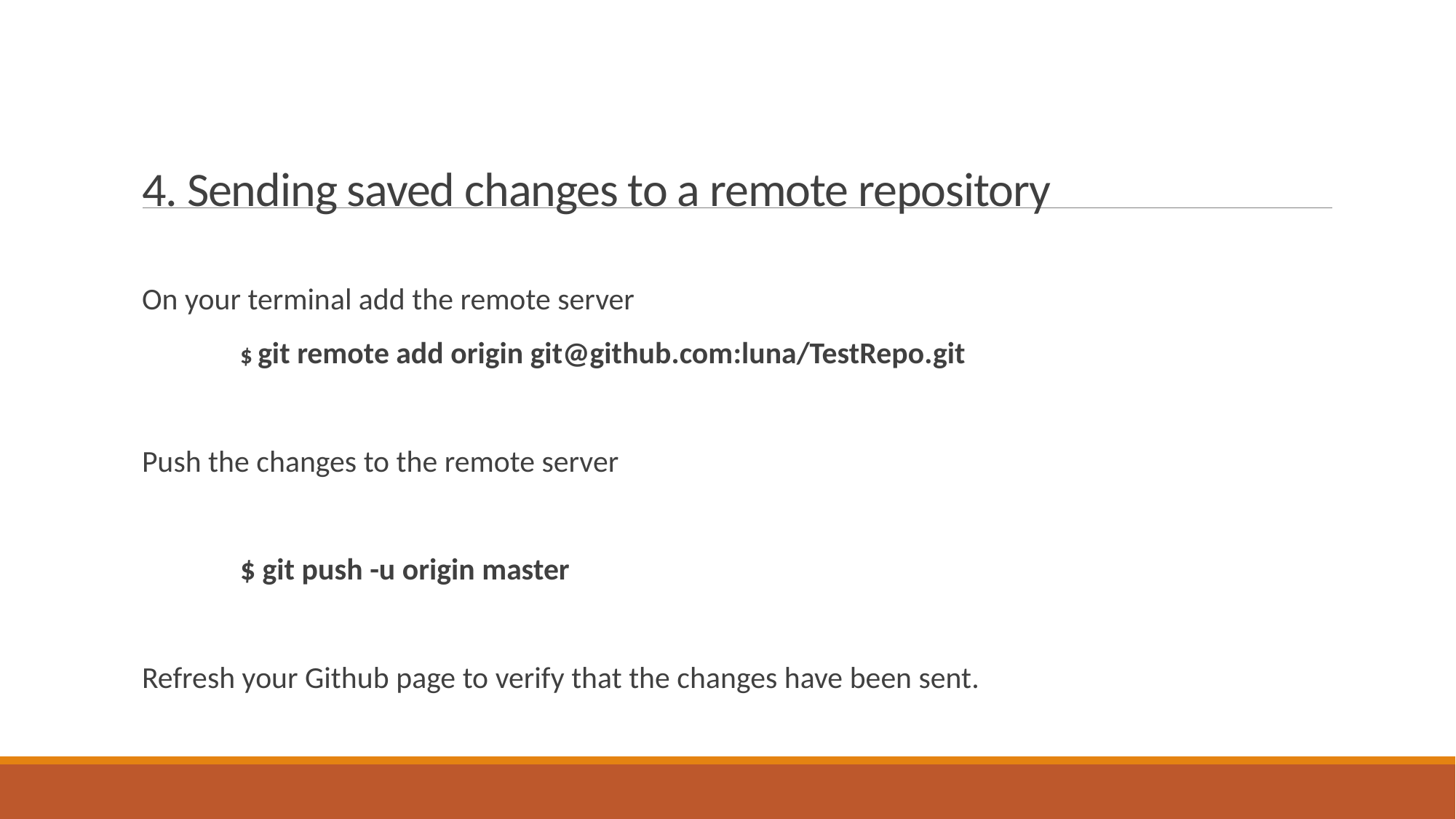

# 4. Sending saved changes to a remote repository

On your terminal add the remote server
	$ git remote add origin git@github.com:luna/TestRepo.git

Push the changes to the remote server

	$ git push -u origin master

Refresh your Github page to verify that the changes have been sent.